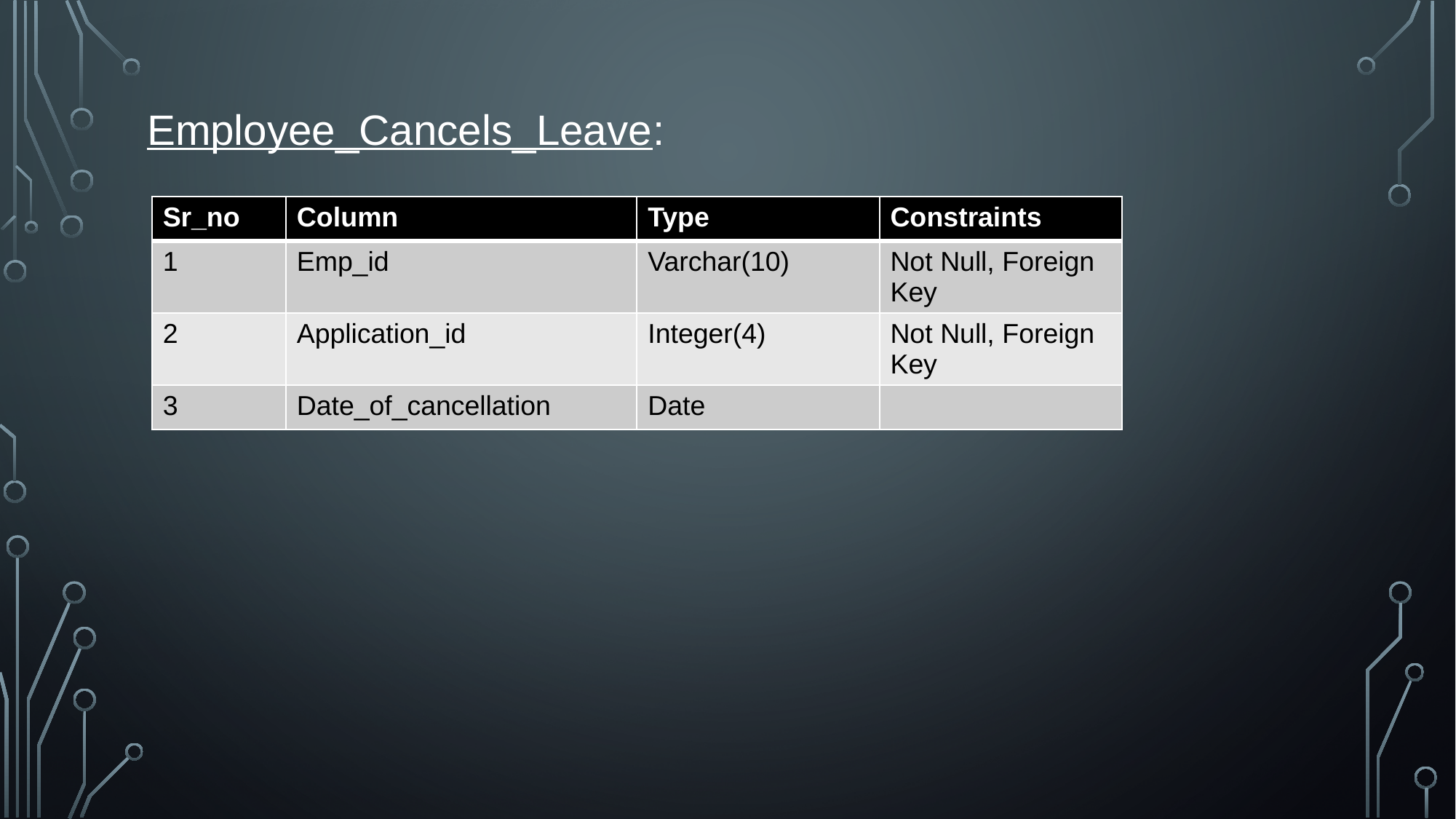

Employee_Cancels_Leave:
| Sr\_no | Column | Type | Constraints |
| --- | --- | --- | --- |
| 1 | Emp\_id | Varchar(10) | Not Null, Foreign Key |
| 2 | Application\_id | Integer(4) | Not Null, Foreign Key |
| 3 | Date\_of\_cancellation | Date |  |